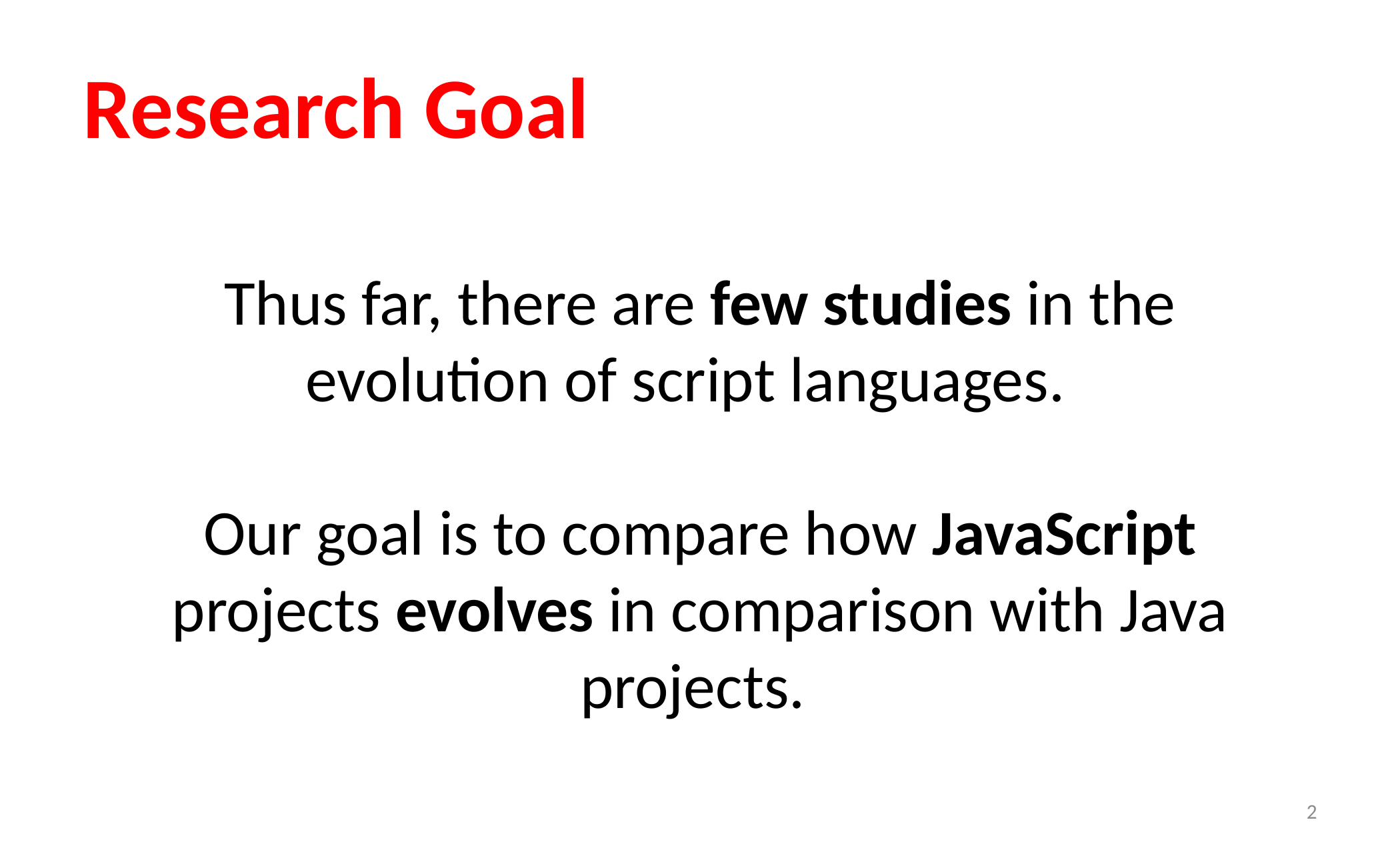

# Research Goal
Thus far, there are few studies in the evolution of script languages.

Our goal is to compare how JavaScript projects evolves in comparison with Java projects.
2